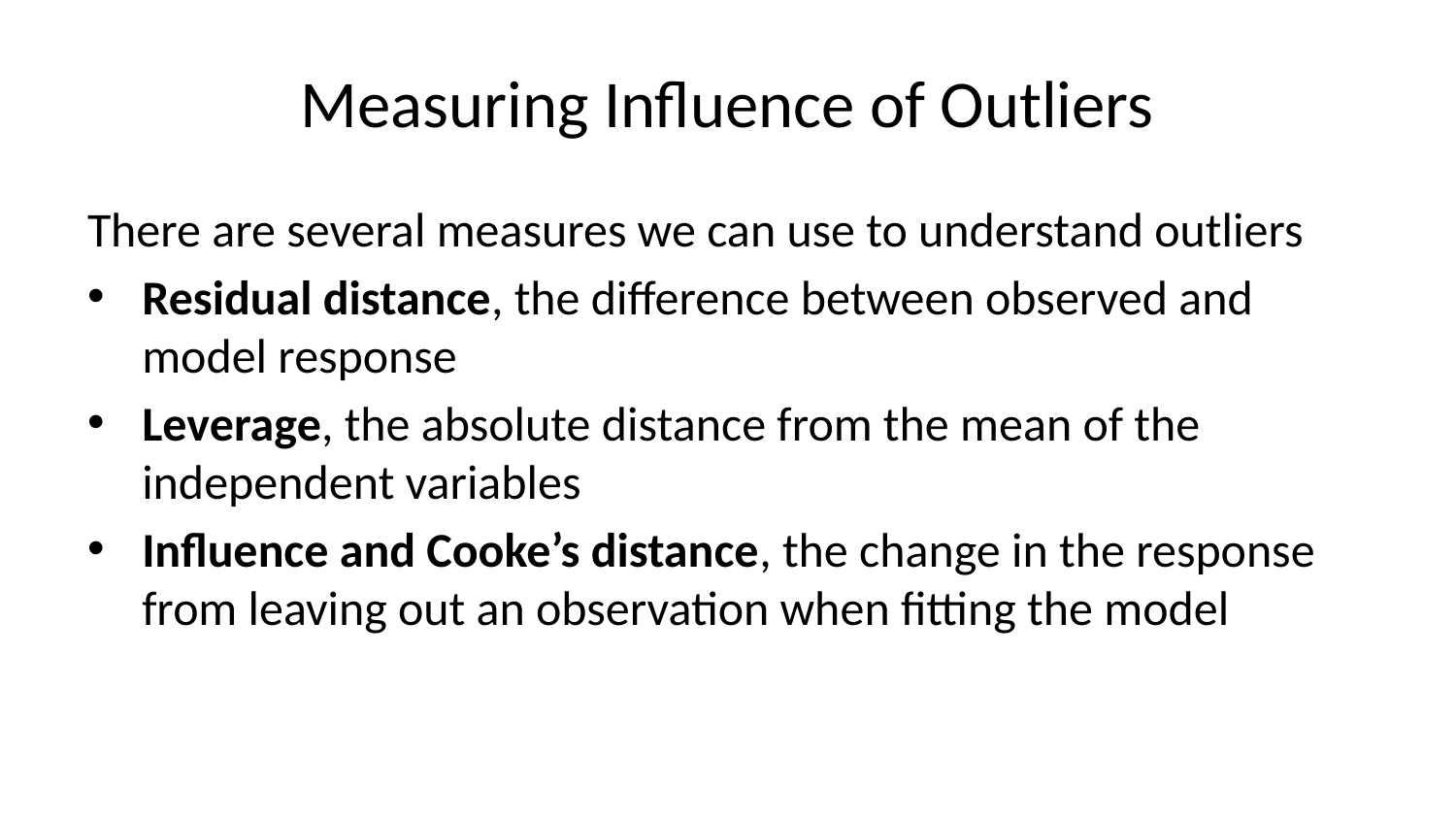

# Measuring Influence of Outliers
There are several measures we can use to understand outliers
Residual distance, the difference between observed and model response
Leverage, the absolute distance from the mean of the independent variables
Influence and Cooke’s distance, the change in the response from leaving out an observation when fitting the model